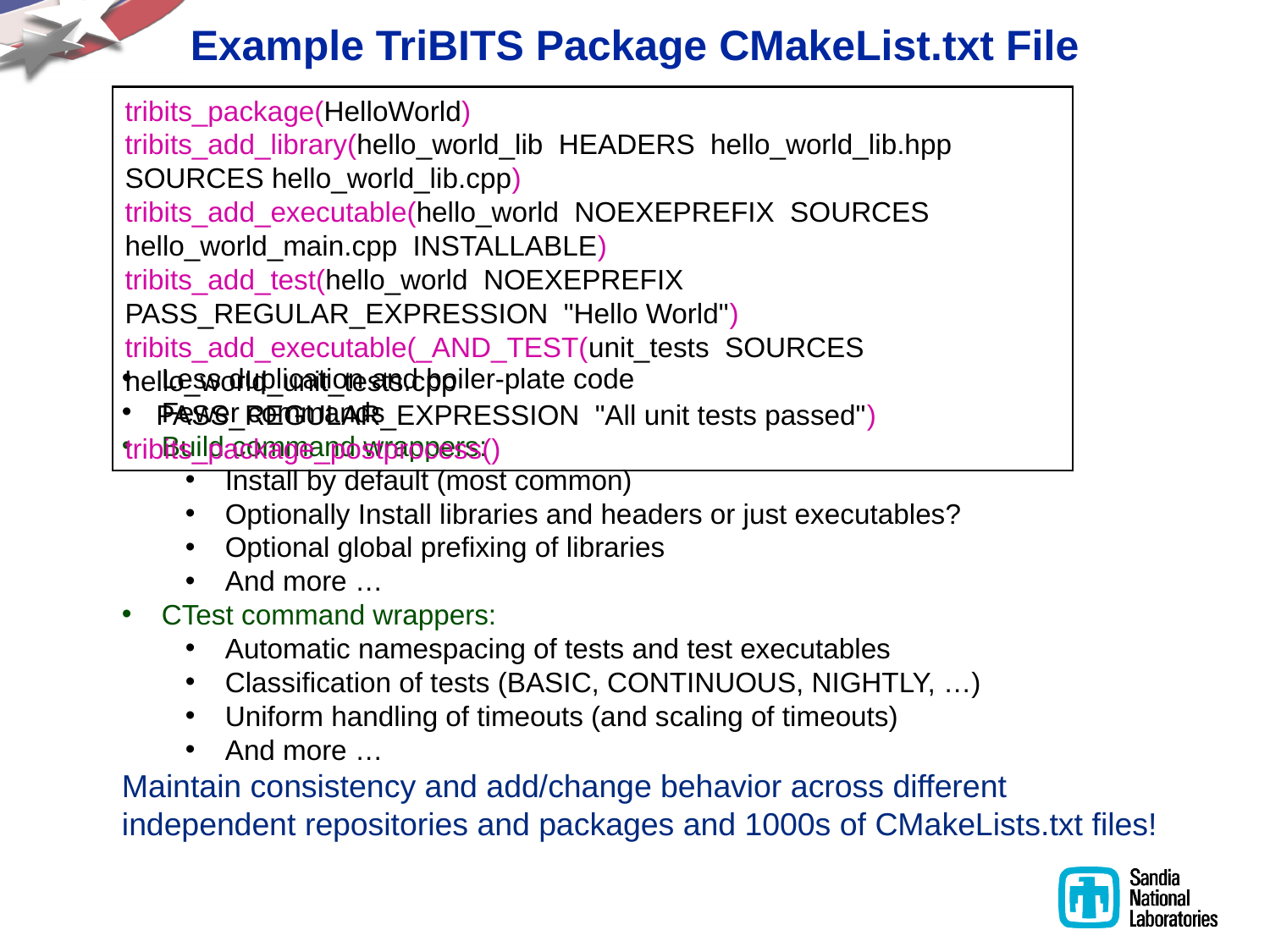

# Example TriBITS Package CMakeList.txt File
tribits_package(HelloWorld)
tribits_add_library(hello_world_lib  HEADERS  hello_world_lib.hpp SOURCES hello_world_lib.cpp)
tribits_add_executable(hello_world  NOEXEPREFIX  SOURCES  hello_world_main.cpp  INSTALLABLE)
tribits_add_test(hello_world  NOEXEPREFIX  PASS_REGULAR_EXPRESSION  "Hello World")
tribits_add_executable(_AND_TEST(unit_tests  SOURCES  hello_world_unit_tests.cpp
    PASS_REGULAR_EXPRESSION  "All unit tests passed")
tribits_package_postprocess()
Less duplication and boiler-plate code
Fewer commands
Build command wrappers:
Install by default (most common)
Optionally Install libraries and headers or just executables?
Optional global prefixing of libraries
And more …
CTest command wrappers:
Automatic namespacing of tests and test executables
Classification of tests (BASIC, CONTINUOUS, NIGHTLY, …)
Uniform handling of timeouts (and scaling of timeouts)
And more …
Maintain consistency and add/change behavior across different independent repositories and packages and 1000s of CMakeLists.txt files!